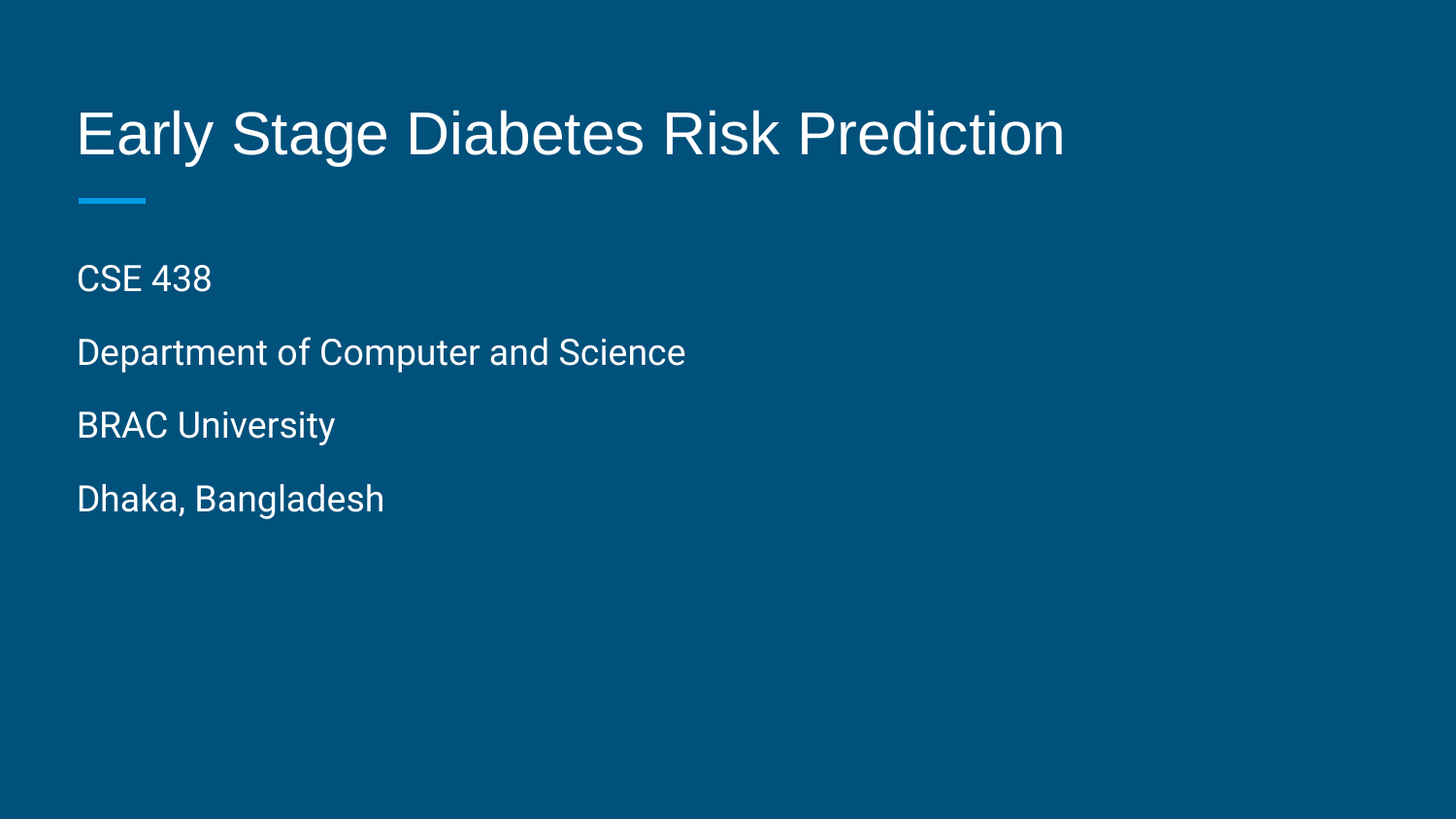

# Early Stage Diabetes Risk Prediction
CSE 438
Department of Computer and Science
BRAC University
Dhaka, Bangladesh